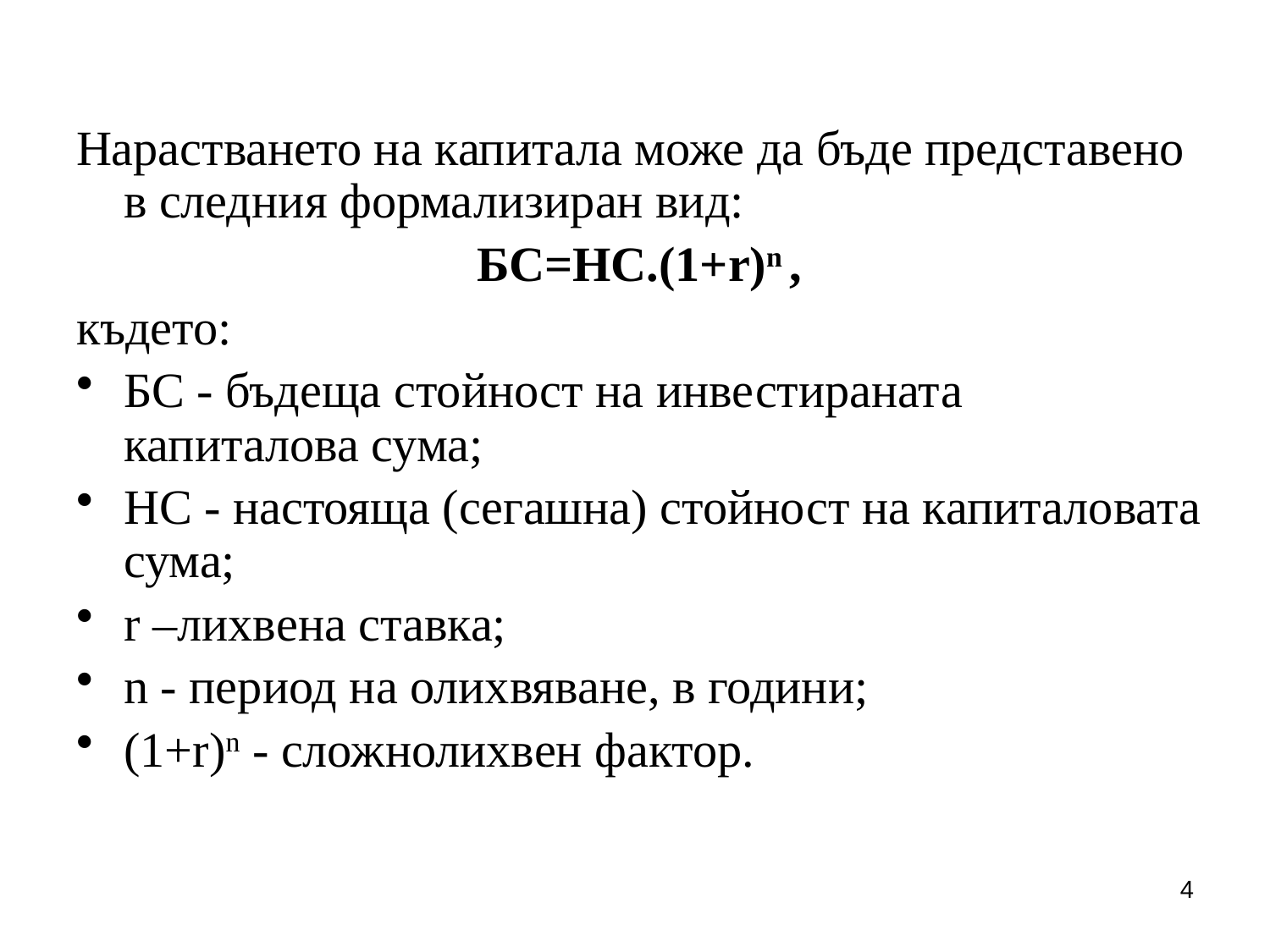

Нарастването на капитала може да бъде представено в следния формализиран вид:
БС=НС.(1+r)n ,
където:
БС - бъдеща стойност на инвестираната капиталова сума;
НС - настояща (сегашна) стойност на капиталовата сума;
r –лихвена ставка;
n - период на олихвяване, в години;
(1+r)n - сложнолихвен фактор.
4